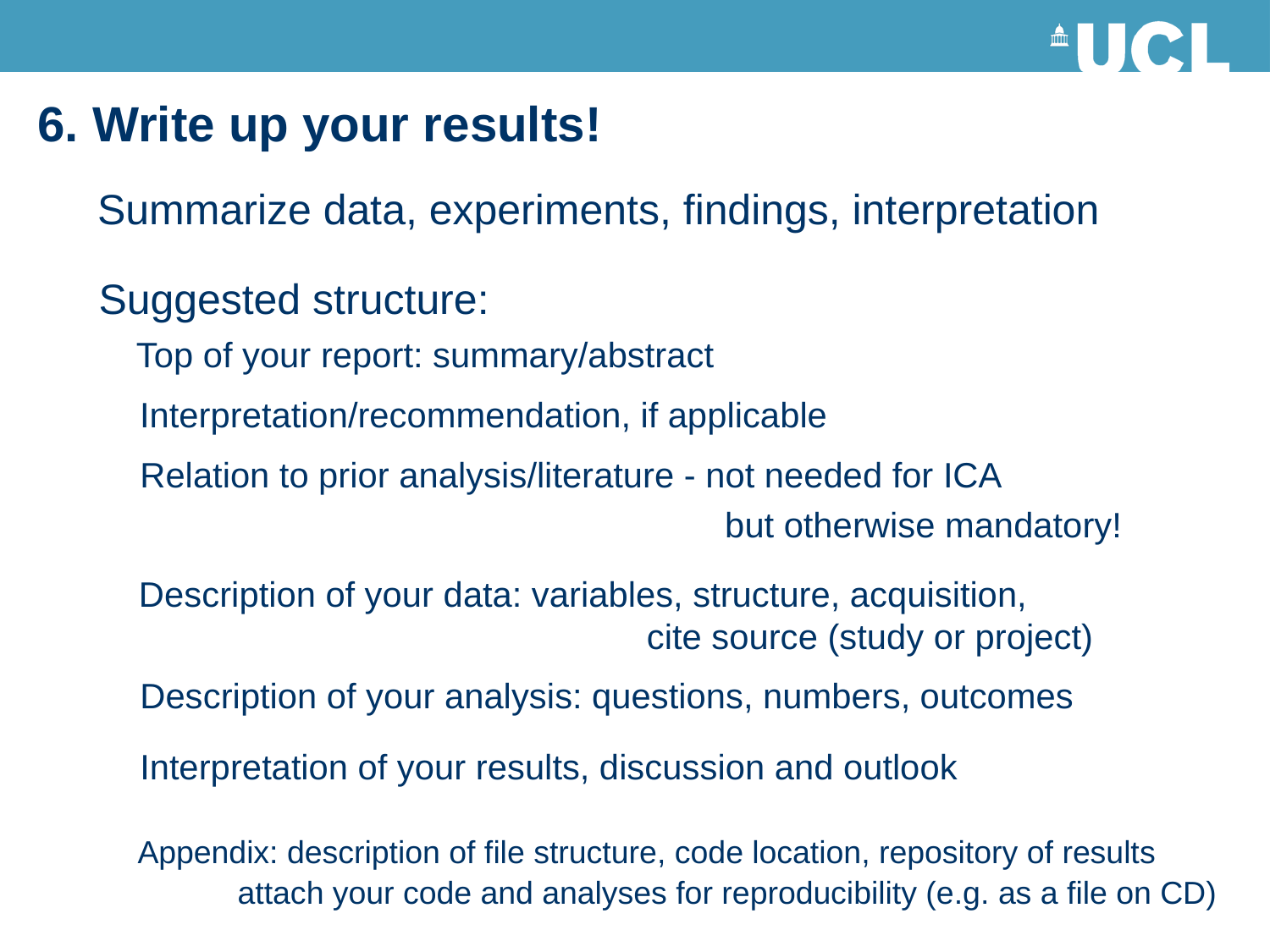

6. Write up your results!
Summarize data, experiments, findings, interpretation
Suggested structure:
Top of your report: summary/abstract
Interpretation/recommendation, if applicable
Relation to prior analysis/literature - not needed for ICA
but otherwise mandatory!
Description of your data: variables, structure, acquisition,
				cite source (study or project)
Description of your analysis: questions, numbers, outcomes
Interpretation of your results, discussion and outlook
Appendix: description of file structure, code location, repository of results
attach your code and analyses for reproducibility (e.g. as a file on CD)